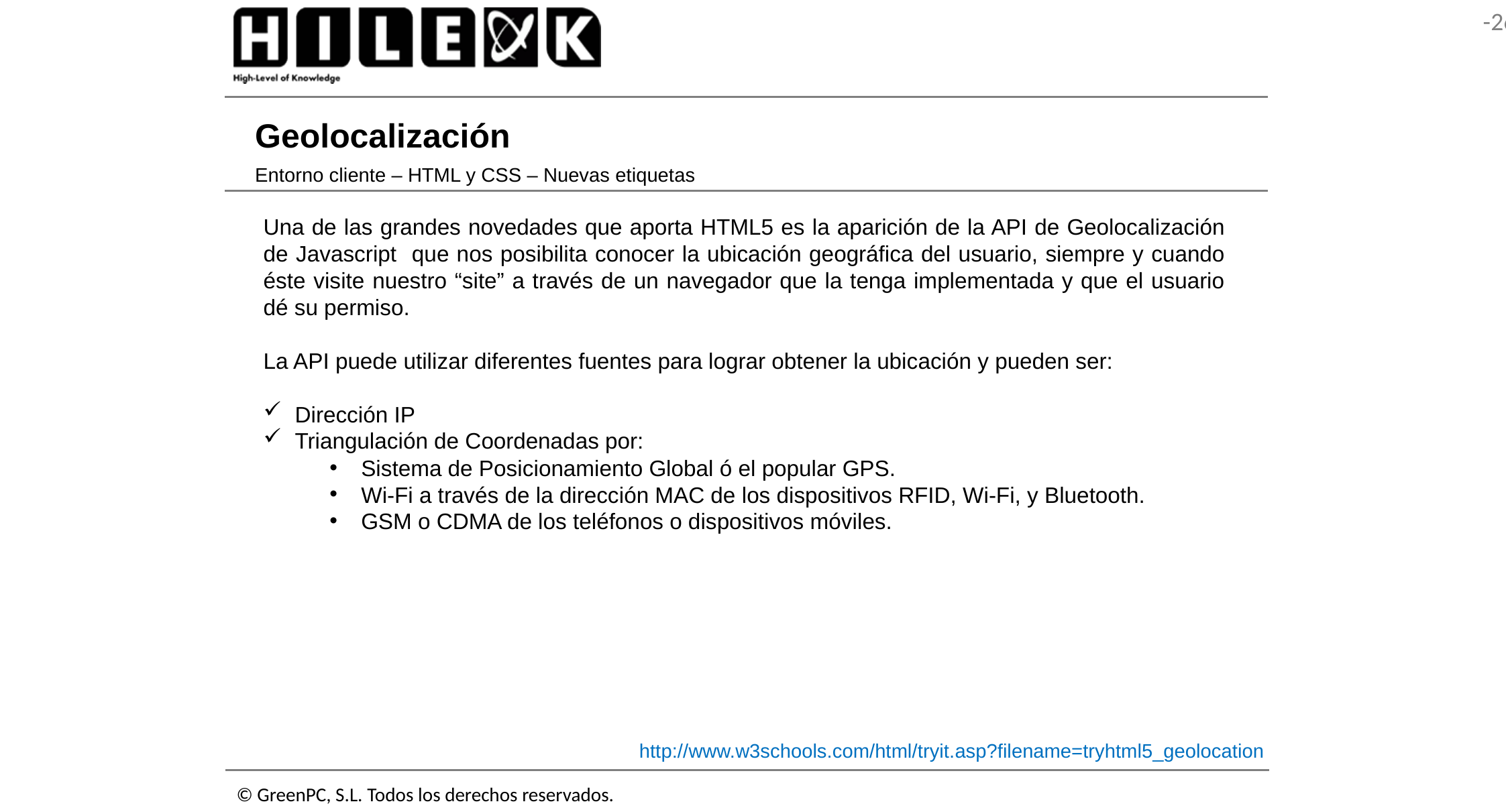

# Geolocalización
Entorno cliente – HTML y CSS – Nuevas etiquetas
Una de las grandes novedades que aporta HTML5 es la aparición de la API de Geolocalización de Javascript  que nos posibilita conocer la ubicación geográfica del usuario, siempre y cuando éste visite nuestro “site” a través de un navegador que la tenga implementada y que el usuario dé su permiso.

La API puede utilizar diferentes fuentes para lograr obtener la ubicación y pueden ser:

Dirección IP
Triangulación de Coordenadas por:
Sistema de Posicionamiento Global ó el popular GPS.
Wi-Fi a través de la dirección MAC de los dispositivos RFID, Wi-Fi, y Bluetooth.
GSM o CDMA de los teléfonos o dispositivos móviles.

http://www.w3schools.com/html/tryit.asp?filename=tryhtml5_geolocation